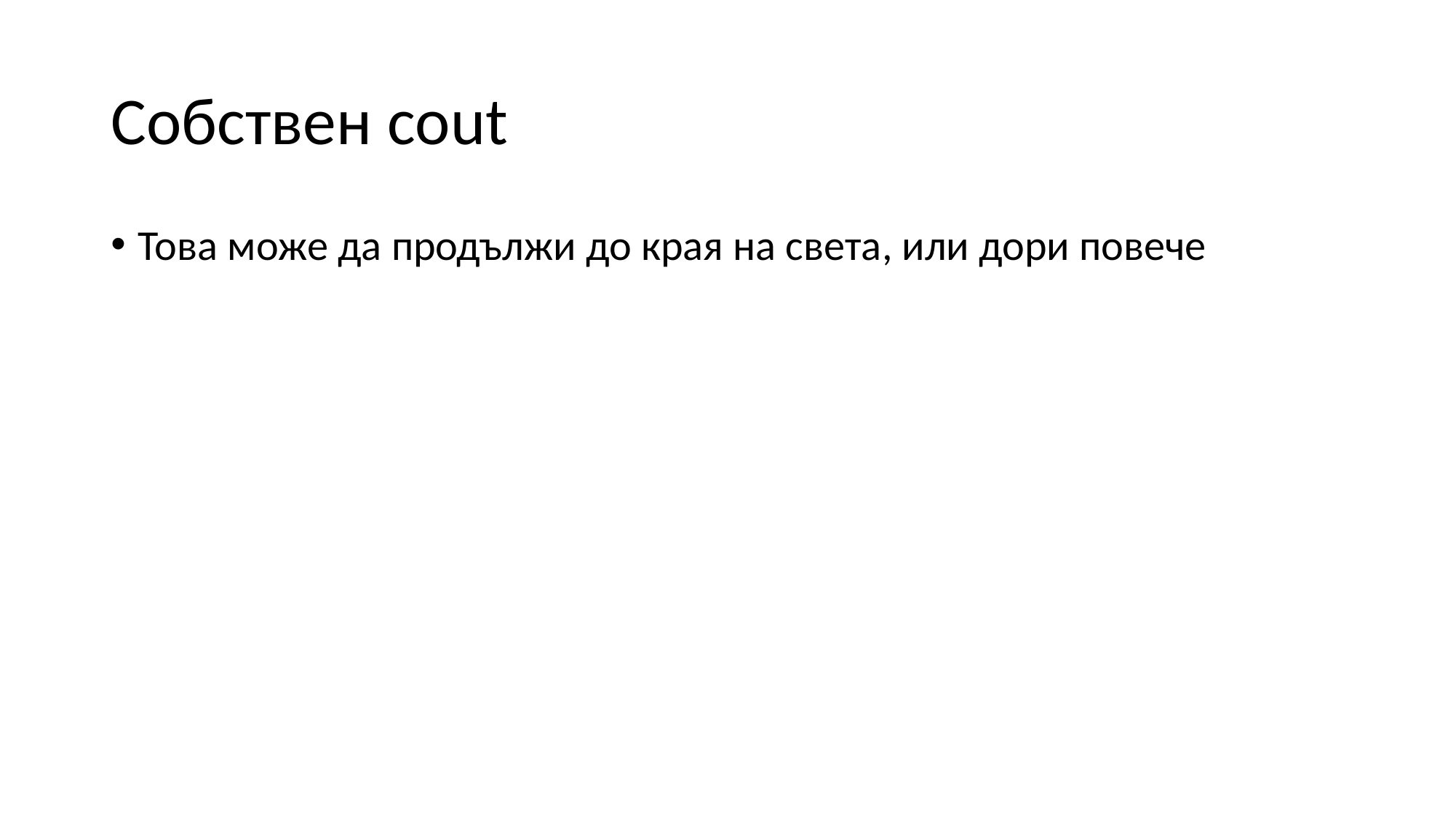

# Собствен cout
Това може да продължи до края на света, или дори повече